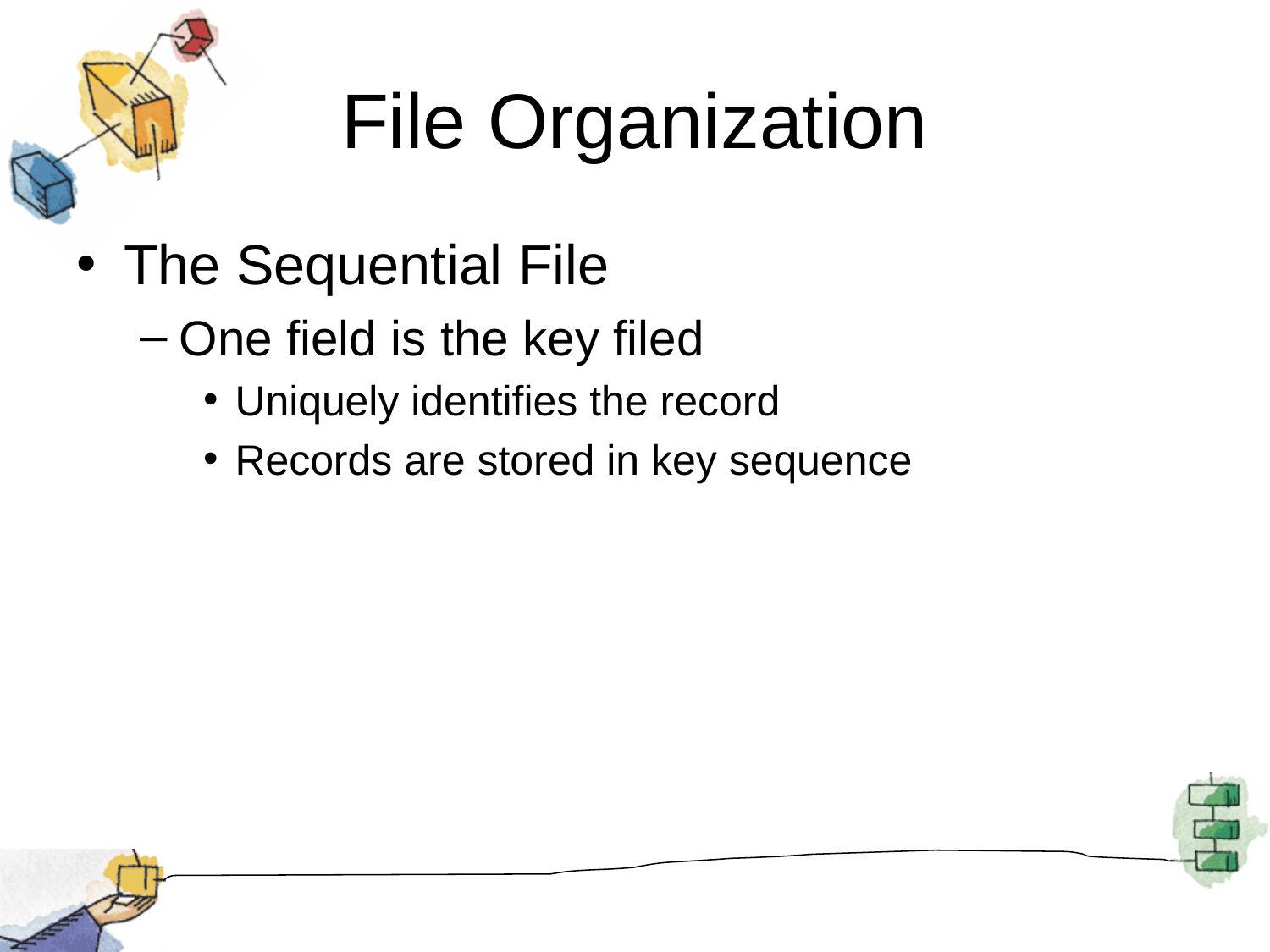

# File Organization
The Sequential File
One field is the key filed
Uniquely identifies the record
Records are stored in key sequence